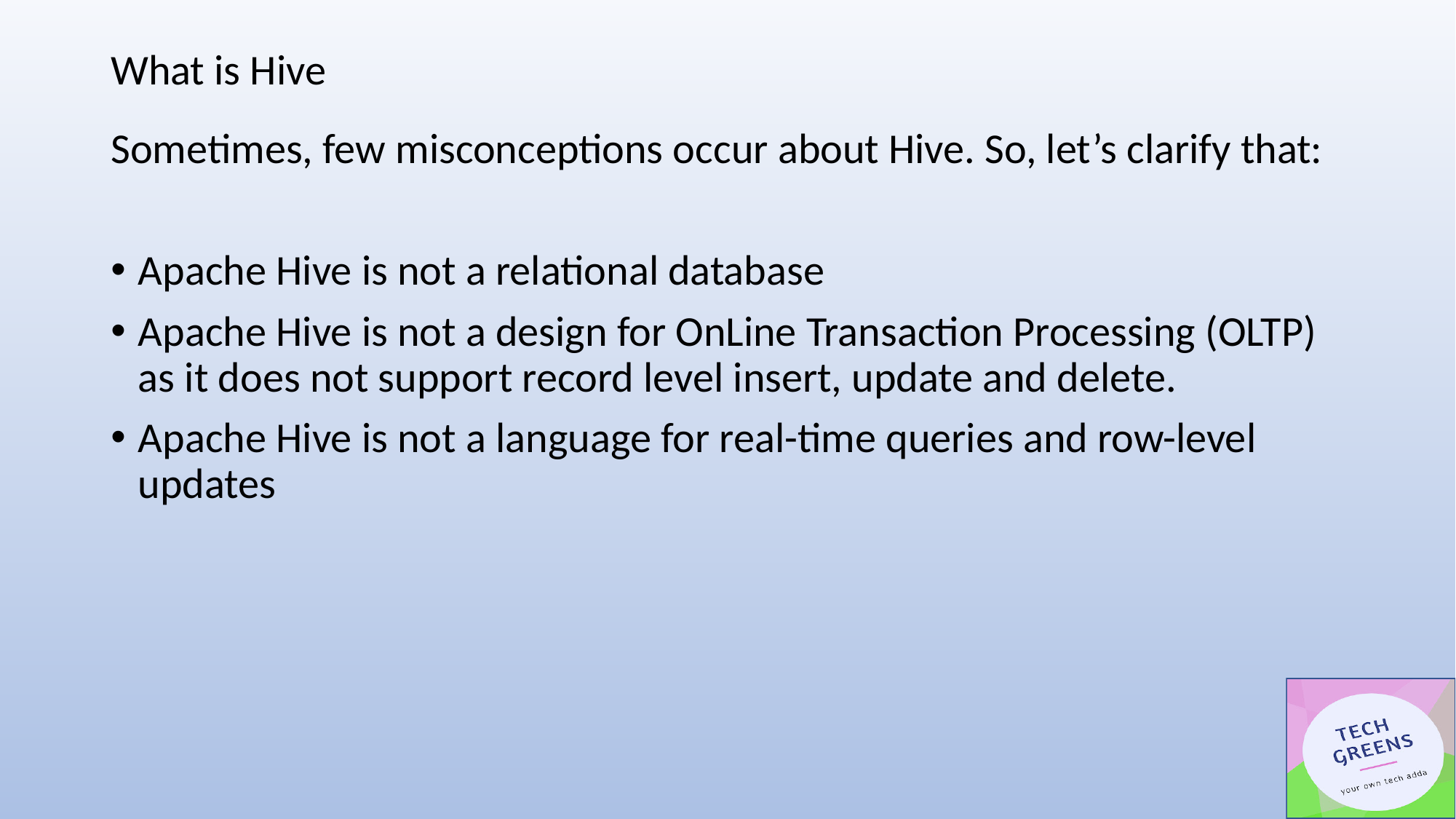

# What is Hive
Sometimes, few misconceptions occur about Hive. So, let’s clarify that:

Apache Hive is not a relational database
Apache Hive is not a design for OnLine Transaction Processing (OLTP) as it does not support record level insert, update and delete.
Apache Hive is not a language for real-time queries and row-level updates